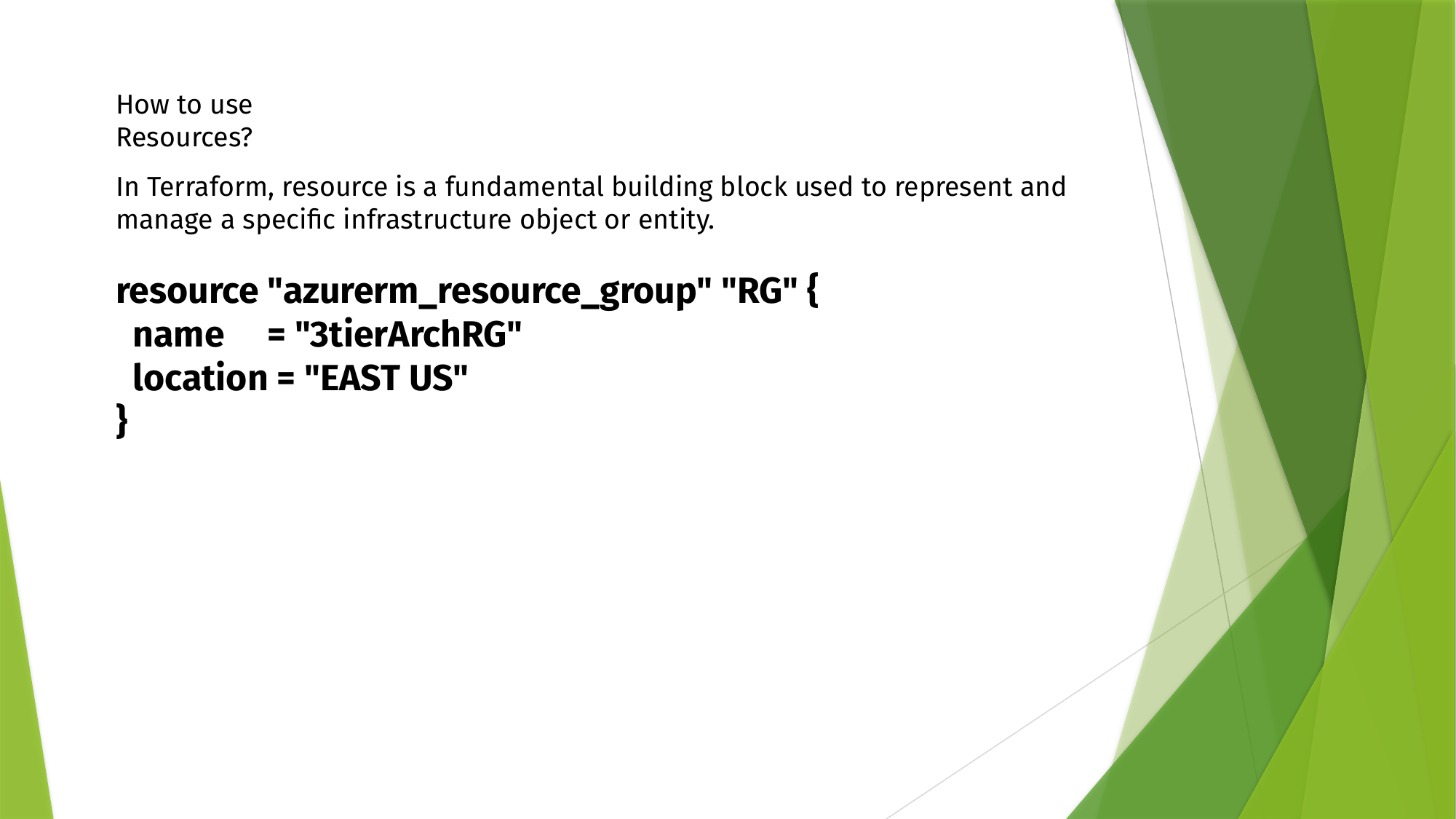

How to use Resources?
In Terraform, resource is a fundamental building block used to represent and manage a specific infrastructure object or entity.

resource "azurerm_resource_group" "RG" {
  name     = "3tierArchRG"
  location = "EAST US"
}